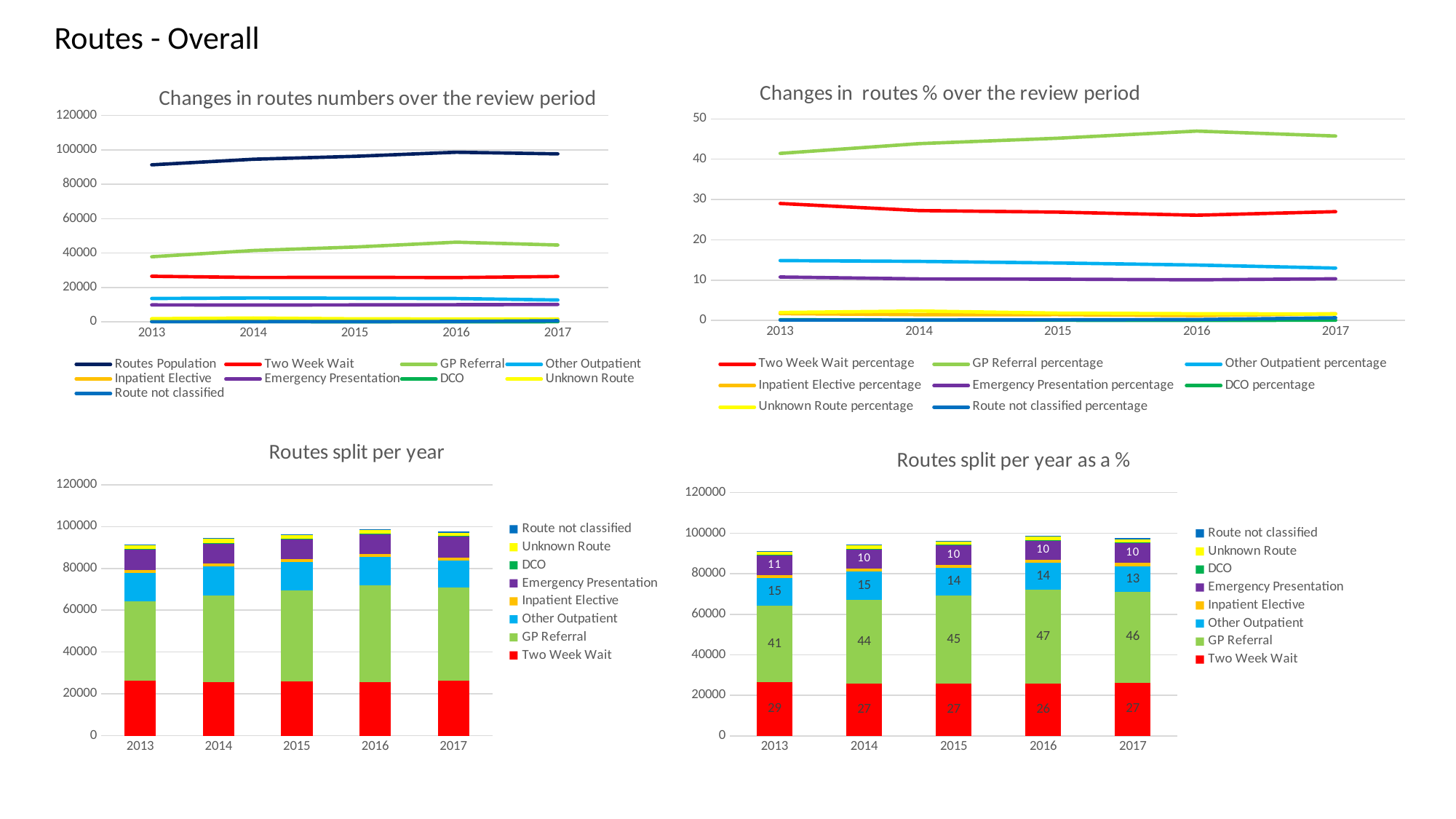

# Routes - Overall

### Chart: Changes in  routes % over the review period

| Category | Two Week Wait percentage | GP Referral percentage | Other Outpatient percentage | Inpatient Elective percentage | Emergency Presentation percentage | DCO percentage | Unknown Route percentage | Route not classified percentage |
|---|---|---|---|---|---|---|---|---|
| 2013 | 29.016350326568187 | 41.42922894840661 | 14.841318546442817 | 1.694209441984833 | 10.772366633060097 | 0.1731468899311796 | 1.9758471047209922 | 0.09753210888528471 |
| 2014 | 27.258777963554788 | 43.85912929374167 | 14.645812609790685 | 1.4328345573451289 | 10.301805329213316 | 0.080424982539313 | 2.3280915998222182 | 0.09312366399288874 |
| 2015 | 26.866943866943867 | 45.198544698544694 | 14.247401247401248 | 1.446985446985447 | 10.231808731808732 | 0.045738045738045734 | 1.8160083160083158 | 0.14656964656964655 |
| 2016 | 26.100144048367792 | 46.967883300533586 | 13.736330621436831 | 1.1990504980827366 | 10.075270344295888 | 0.030432753758445088 | 1.669743756213354 | 0.22114467731136767 |
| 2017 | 26.989849743426912 | 45.73658496614874 | 12.98229082379933 | 1.65415382094169 | 10.324378027920886 | 0.05530916800671904 | 1.6060143598988046 | 0.6514190898569131 |

### Chart: Changes in routes numbers over the review period

| Category | Routes Population | Two Week Wait | GP Referral | Other Outpatient | Inpatient Elective | Emergency Presentation | DCO | Unknown Route | Route not classified |
|---|---|---|---|---|---|---|---|---|---|
| 2013 | 91252.0 | 26478.0 | 37805.0 | 13543.0 | 1546.0 | 9830.0 | 158.0 | 1803.0 | 89.0 |
| 2014 | 94498.0 | 25759.0 | 41446.0 | 13840.0 | 1354.0 | 9735.0 | 76.0 | 2200.0 | 88.0 |
| 2015 | 96200.0 | 25846.0 | 43481.0 | 13706.0 | 1392.0 | 9843.0 | 44.0 | 1747.0 | 141.0 |
| 2016 | 98578.0 | 25729.0 | 46300.0 | 13541.0 | 1182.0 | 9932.0 | 30.0 | 1646.0 | 218.0 |
| 2017 | 97633.0 | 26351.0 | 44654.0 | 12675.0 | 1615.0 | 10080.0 | 54.0 | 1568.0 | 636.0 |

### Chart: Routes split per year

| Category | Two Week Wait | GP Referral | Other Outpatient | Inpatient Elective | Emergency Presentation | DCO | Unknown Route | Route not classified |
|---|---|---|---|---|---|---|---|---|
| 2013 | 26478.0 | 37805.0 | 13543.0 | 1546.0 | 9830.0 | 158.0 | 1803.0 | 89.0 |
| 2014 | 25759.0 | 41446.0 | 13840.0 | 1354.0 | 9735.0 | 76.0 | 2200.0 | 88.0 |
| 2015 | 25846.0 | 43481.0 | 13706.0 | 1392.0 | 9843.0 | 44.0 | 1747.0 | 141.0 |
| 2016 | 25729.0 | 46300.0 | 13541.0 | 1182.0 | 9932.0 | 30.0 | 1646.0 | 218.0 |
| 2017 | 26351.0 | 44654.0 | 12675.0 | 1615.0 | 10080.0 | 54.0 | 1568.0 | 636.0 |

### Chart: Routes split per year as a %

| Category | Two Week Wait | GP Referral | Other Outpatient | Inpatient Elective | Emergency Presentation | DCO | Unknown Route | Route not classified |
|---|---|---|---|---|---|---|---|---|
| 2013 | 26478.0 | 37805.0 | 13543.0 | 1546.0 | 9830.0 | 158.0 | 1803.0 | 89.0 |
| 2014 | 25759.0 | 41446.0 | 13840.0 | 1354.0 | 9735.0 | 76.0 | 2200.0 | 88.0 |
| 2015 | 25846.0 | 43481.0 | 13706.0 | 1392.0 | 9843.0 | 44.0 | 1747.0 | 141.0 |
| 2016 | 25729.0 | 46300.0 | 13541.0 | 1182.0 | 9932.0 | 30.0 | 1646.0 | 218.0 |
| 2017 | 26351.0 | 44654.0 | 12675.0 | 1615.0 | 10080.0 | 54.0 | 1568.0 | 636.0 |